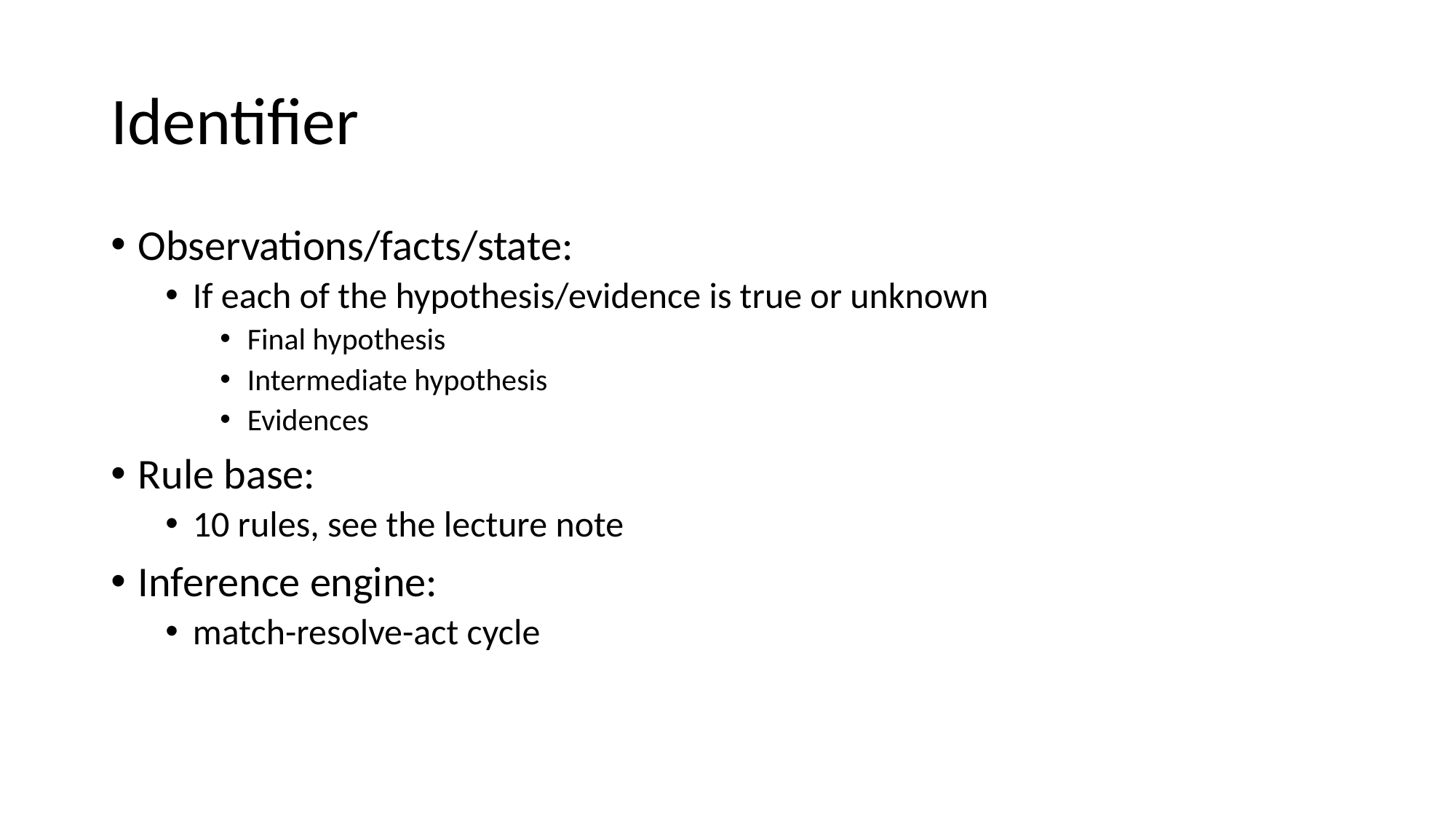

# Identifier
Observations/facts/state:
If each of the hypothesis/evidence is true or unknown
Final hypothesis
Intermediate hypothesis
Evidences
Rule base:
10 rules, see the lecture note
Inference engine:
match-resolve-act cycle